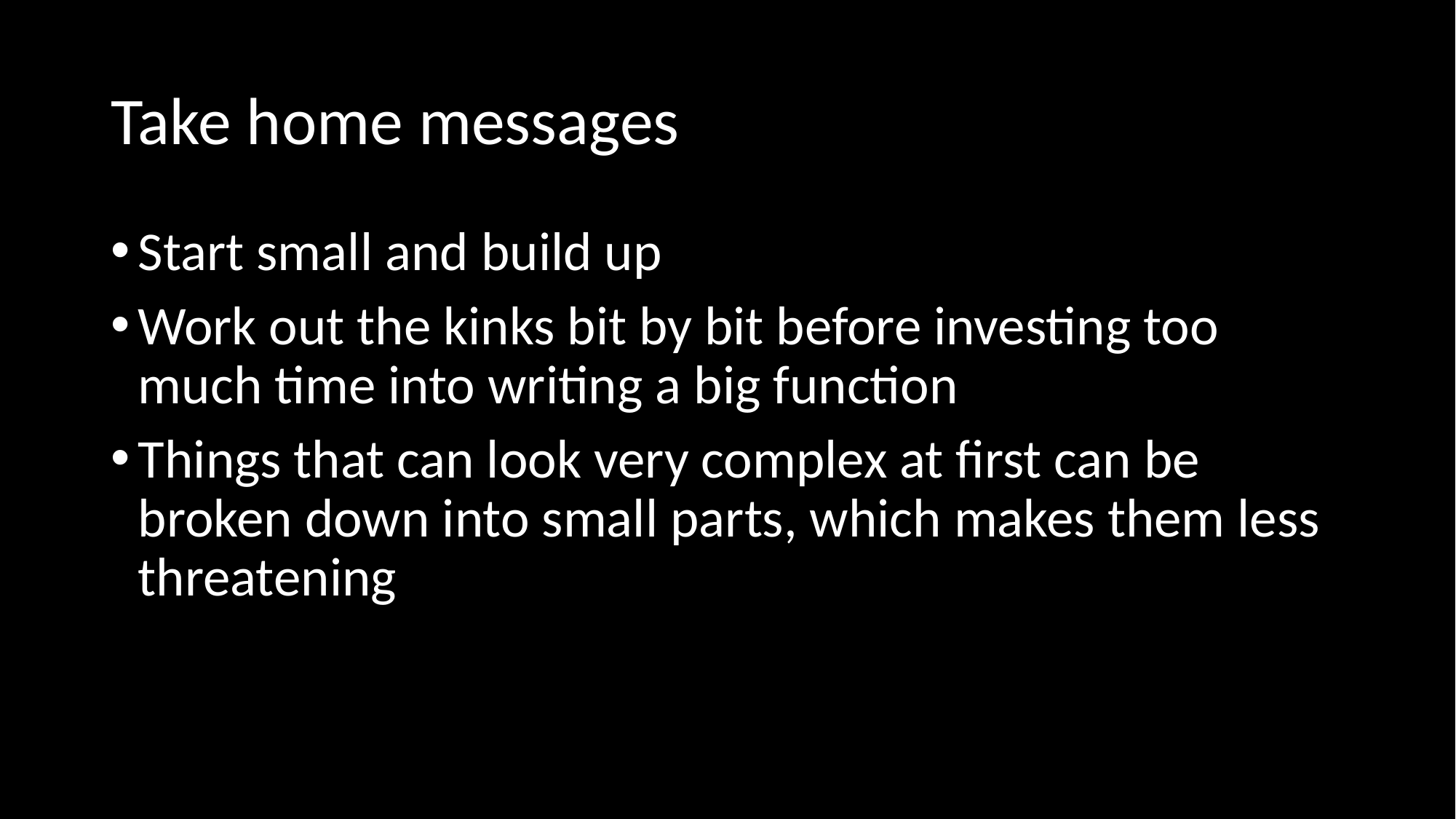

# Take home messages
Start small and build up
Work out the kinks bit by bit before investing too much time into writing a big function
Things that can look very complex at first can be broken down into small parts, which makes them less threatening